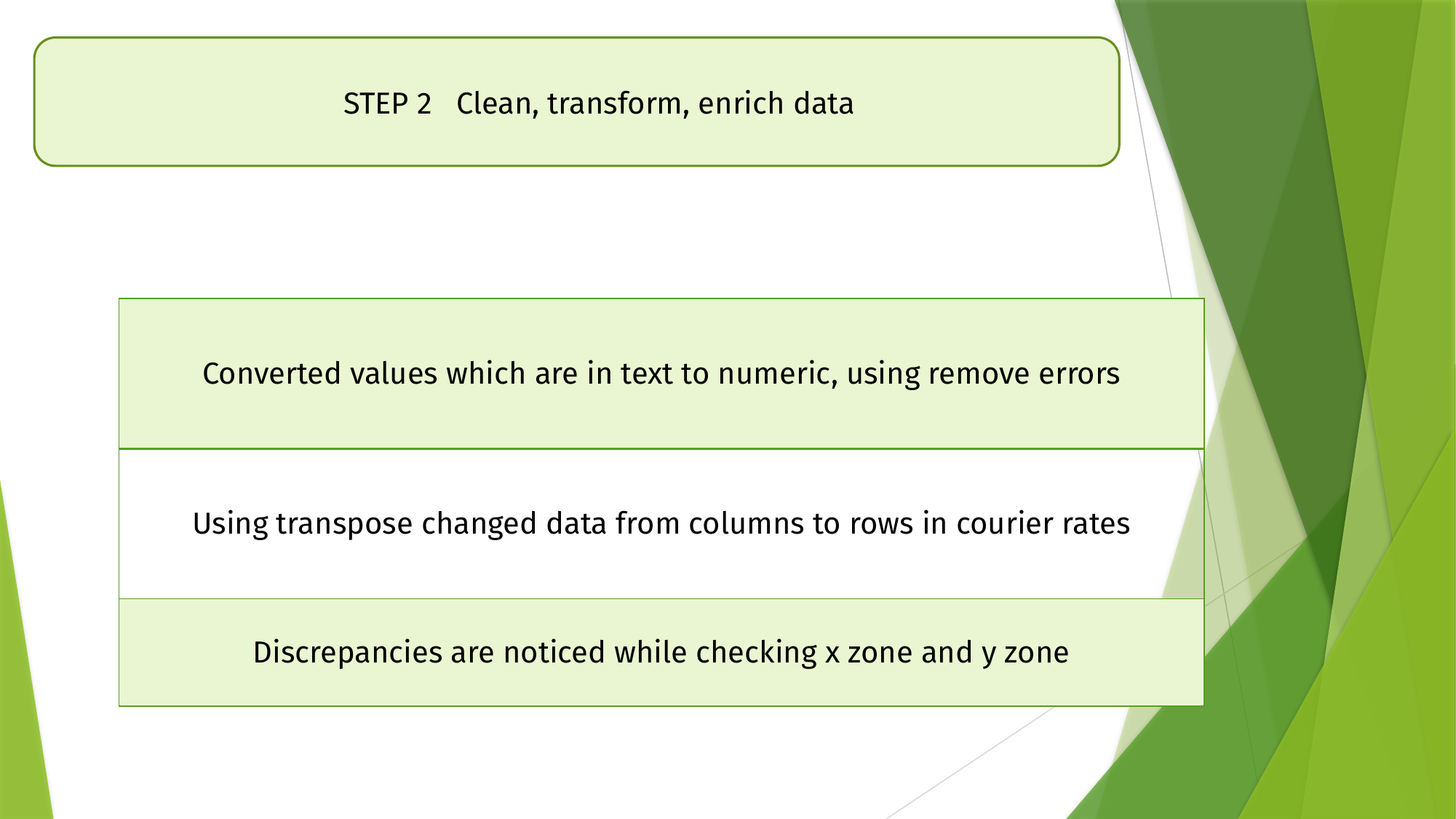

STEP 2   Clean, transform, enrich data
| Converted values which are in text to numeric, using remove errors |
| --- |
| Using transpose changed data from columns to rows in courier rates |
| Discrepancies are noticed while checking x zone and y zone |